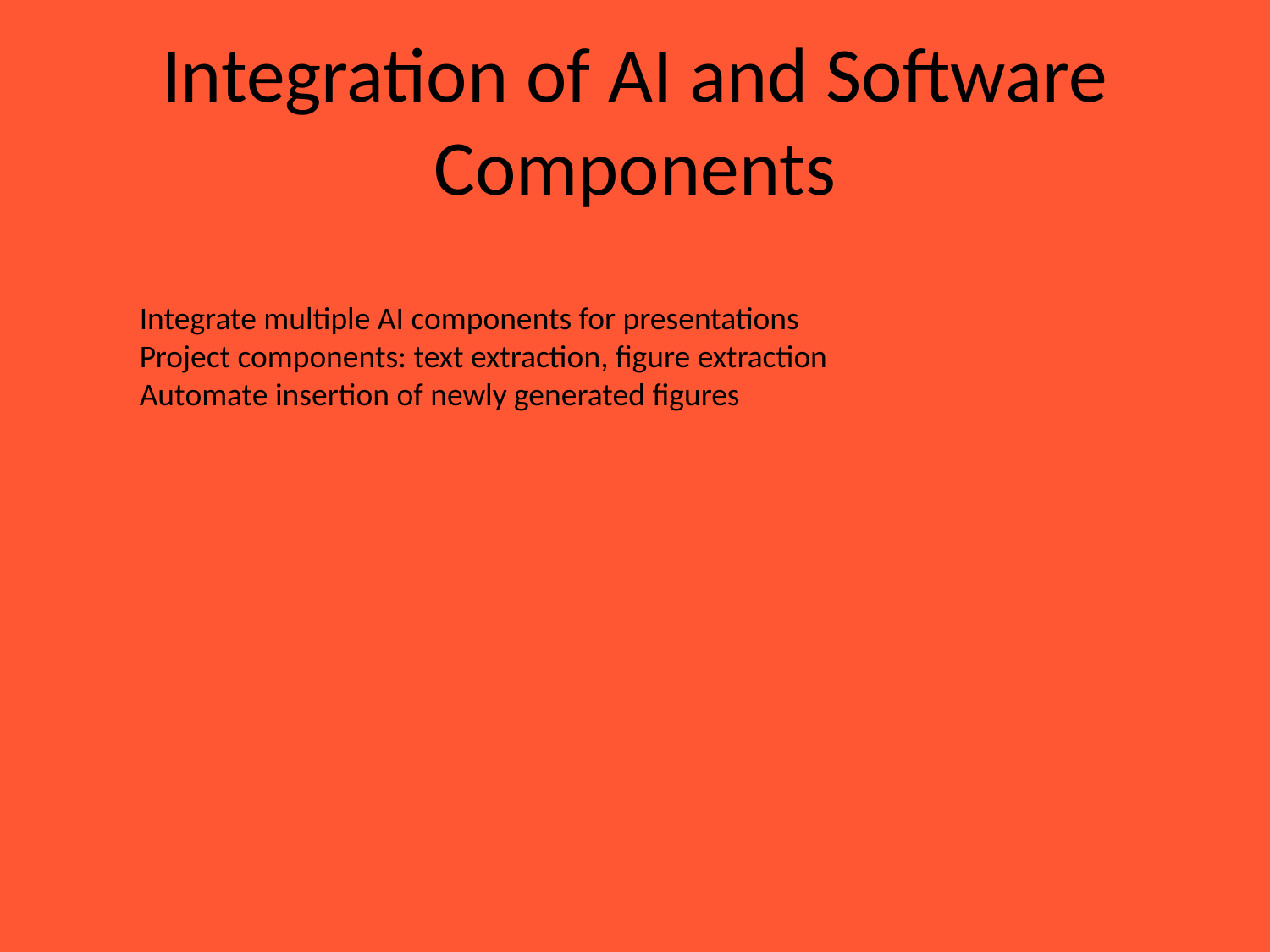

# Integration of AI and Software Components

Integrate multiple AI components for presentations
Project components: text extraction, figure extraction
Automate insertion of newly generated figures